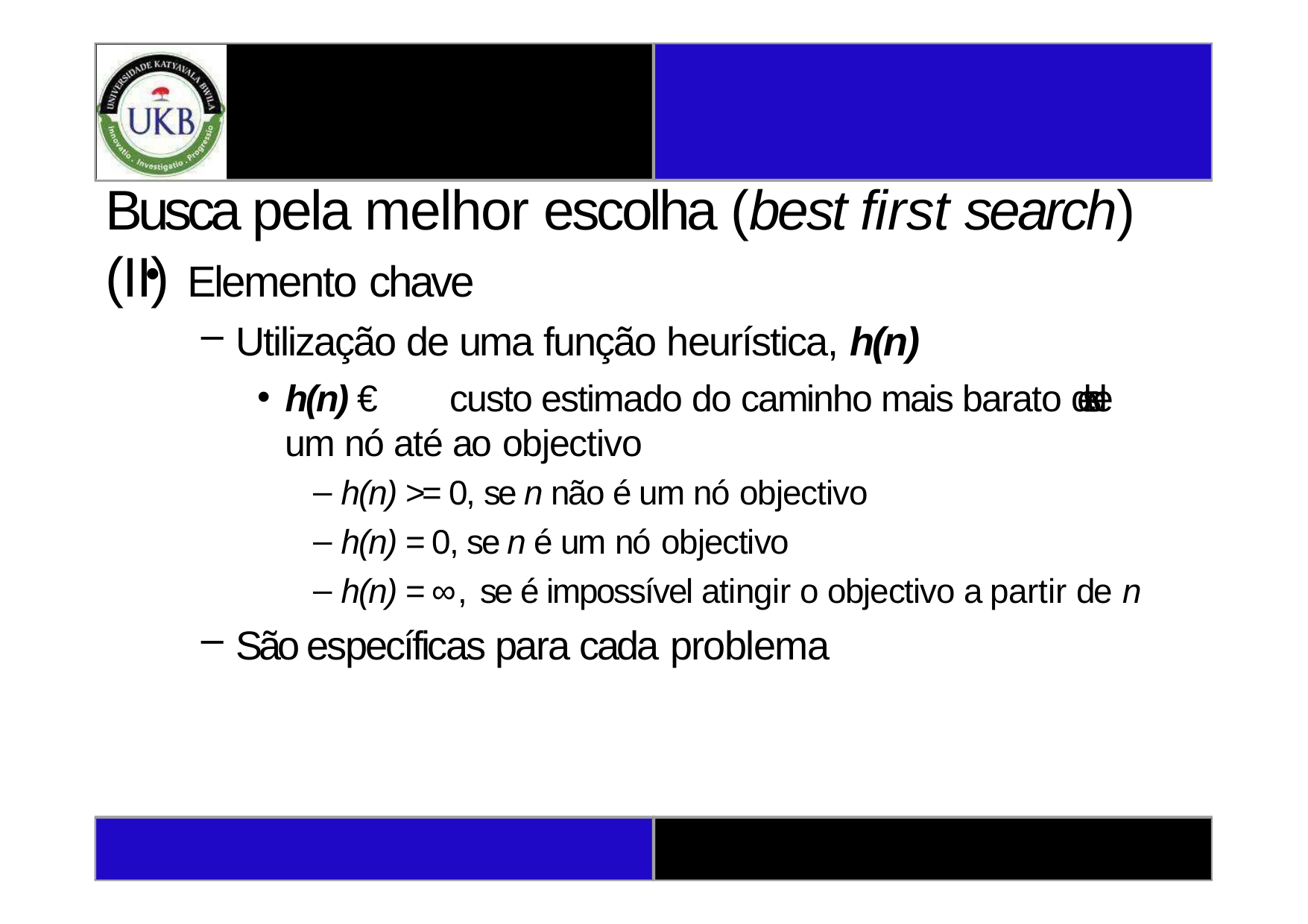

# Busca pela melhor escolha (best first search) (II)
Elemento chave
Utilização de uma função heurística, h(n)
h(n) € custo estimado do caminho mais barato desde  um nó até ao objectivo
h(n) >= 0, se n não é um nó objectivo
h(n) = 0, se n é um nó objectivo
h(n) = ∞, se é impossível atingir o objectivo a partir de n
São específicas para cada problema